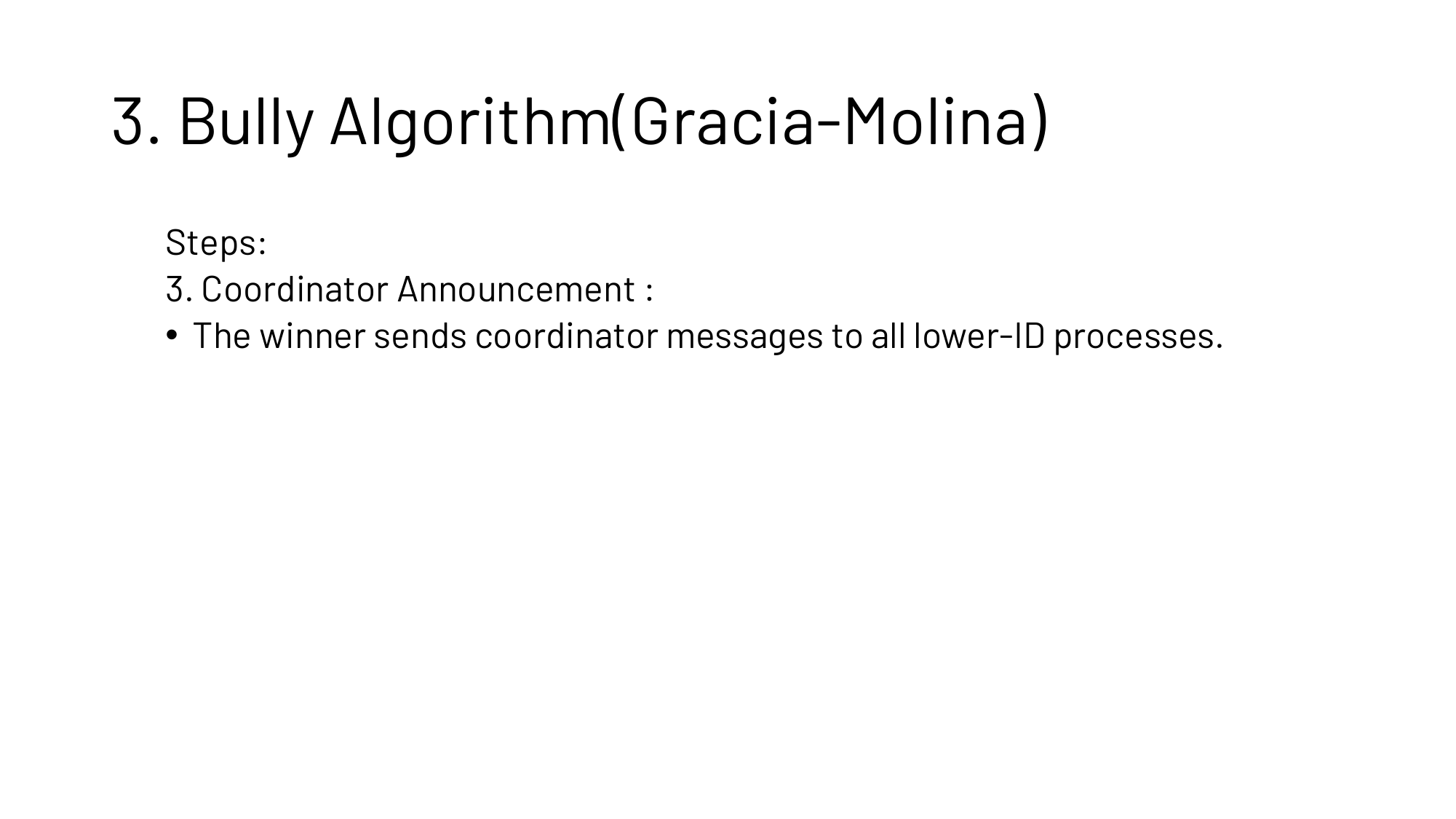

# 3. Bully Algorithm(Gracia-Molina)
Steps:
3. Coordinator Announcement :
The winner sends coordinator messages to all lower-ID processes.